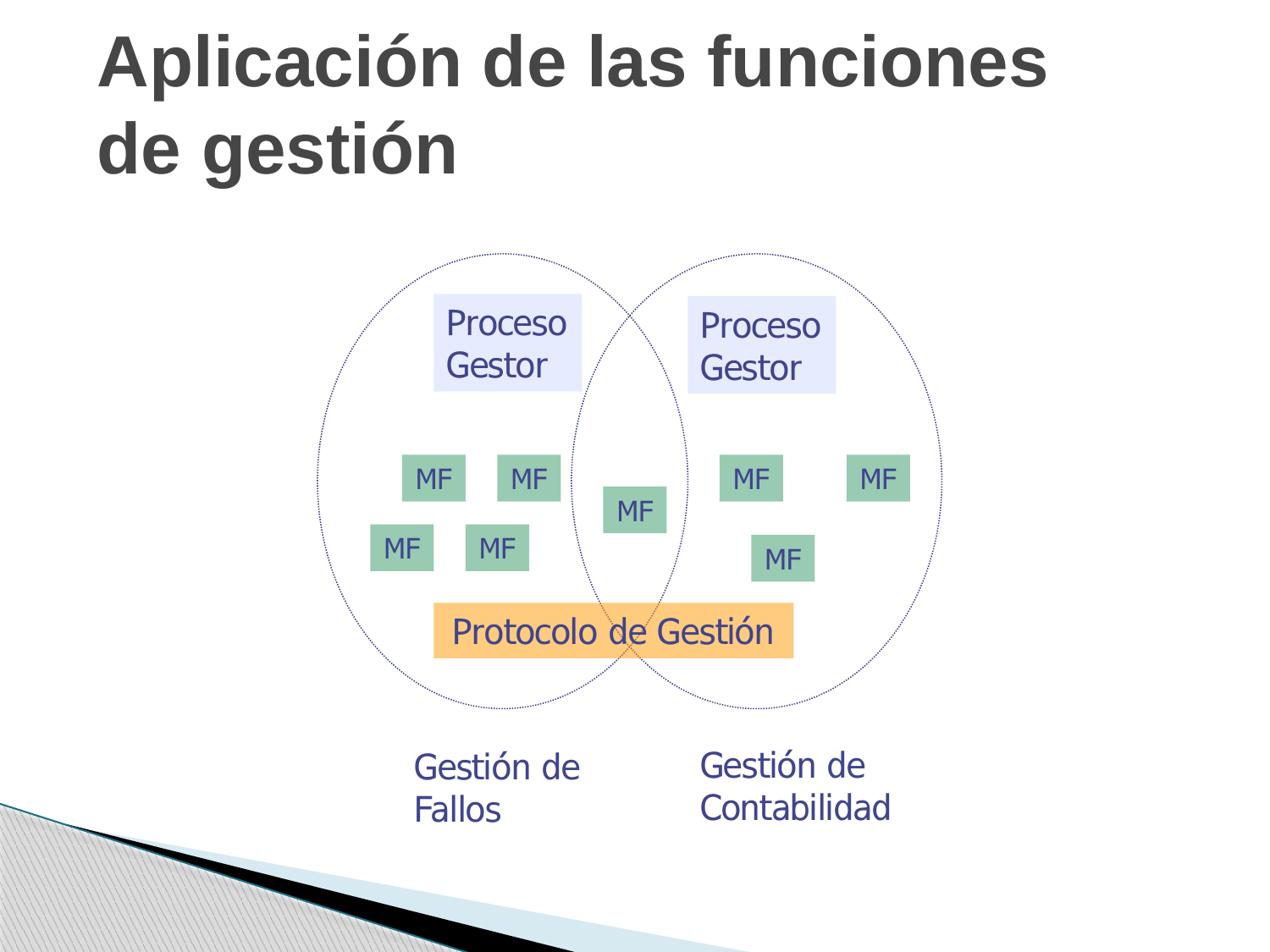

# Aplicación de las funciones de gestión

Proceso Gestor
Proceso Gestor
MF
MF
MF
MF
MF
MF
MF
MF
Protocolo de Gestión
Gestión de Contabilidad
Gestión de Fallos